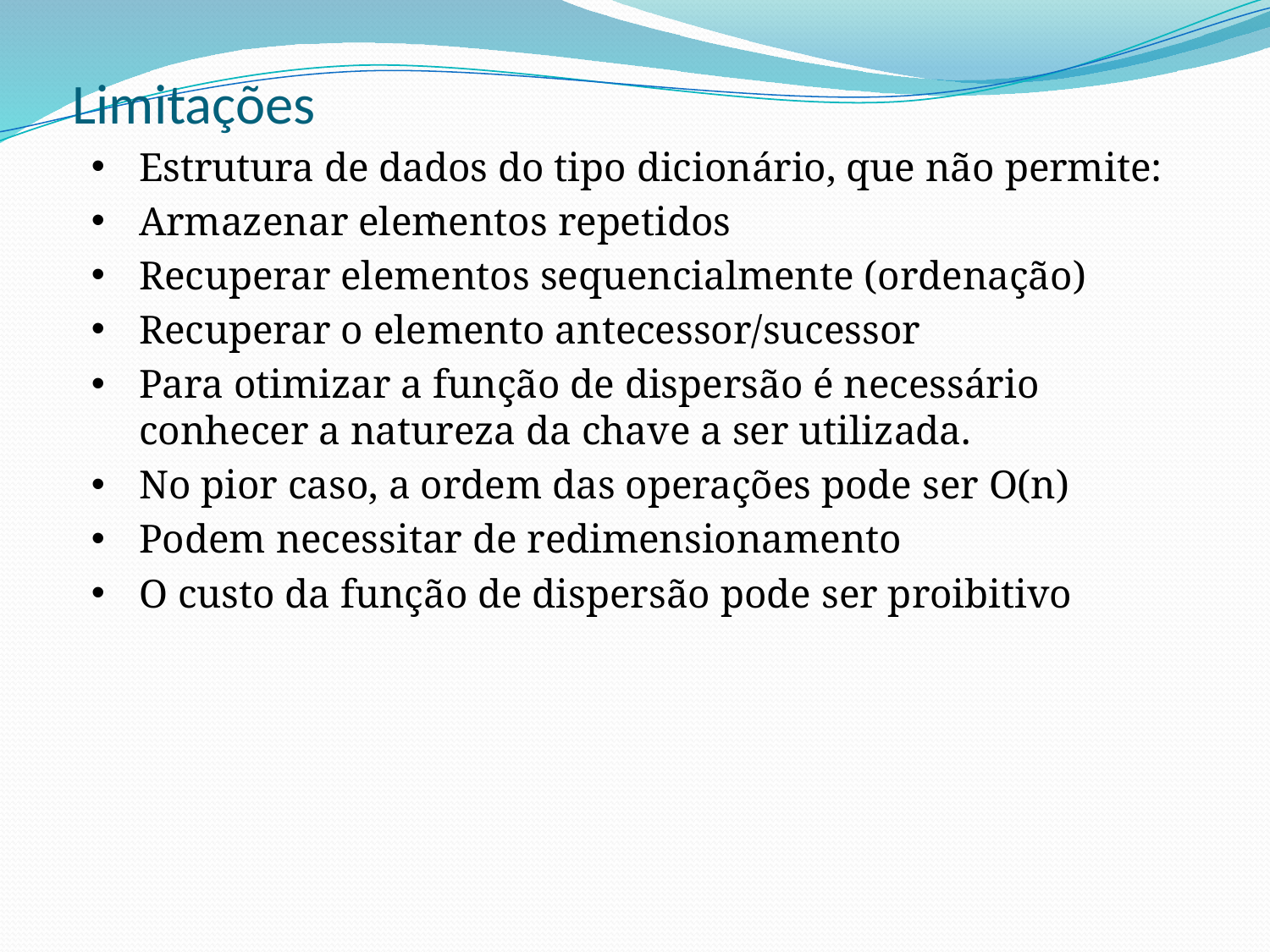

# Limitações
Estrutura de dados do tipo dicionário, que não permite:
Armazenar elementos repetidos
Recuperar elementos sequencialmente (ordenação)
Recuperar o elemento antecessor/sucessor
Para otimizar a função de dispersão é necessário conhecer a natureza da chave a ser utilizada.
No pior caso, a ordem das operações pode ser O(n)
Podem necessitar de redimensionamento
O custo da função de dispersão pode ser proibitivo
.